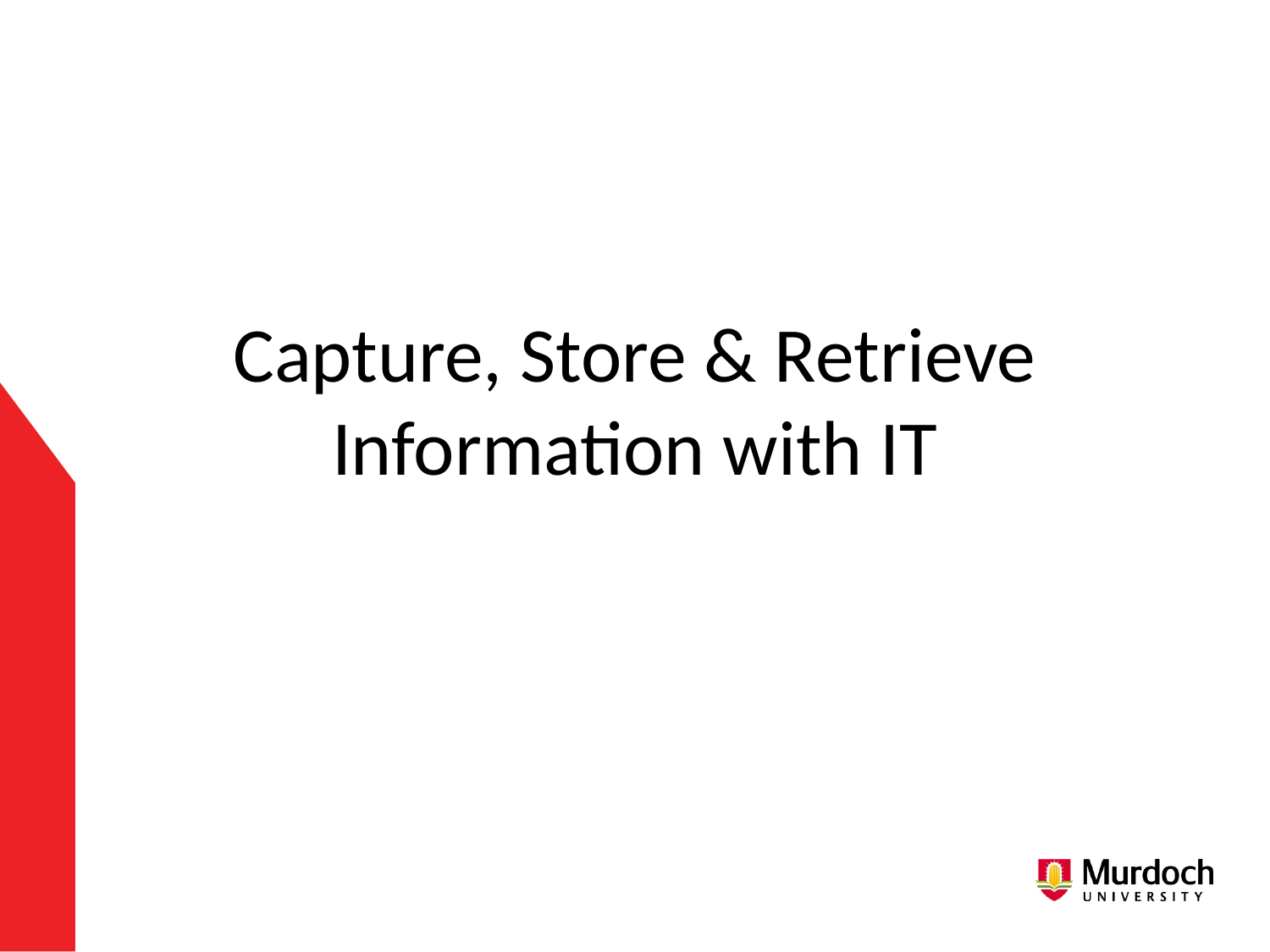

# Capture, Store & Retrieve Information with IT